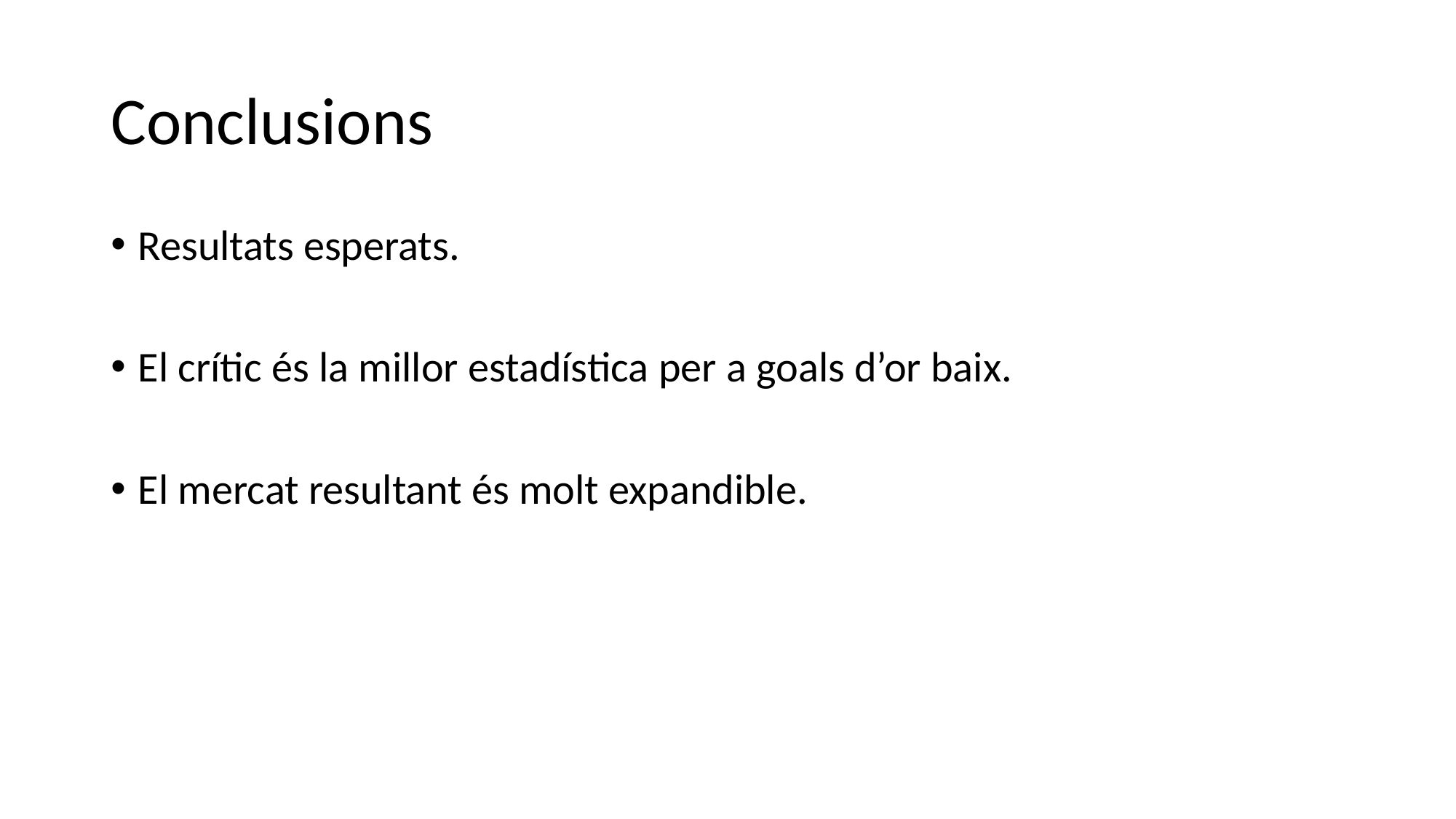

# Conclusions
Resultats esperats.

El crític és la millor estadística per a goals d’or baix.

El mercat resultant és molt expandible.